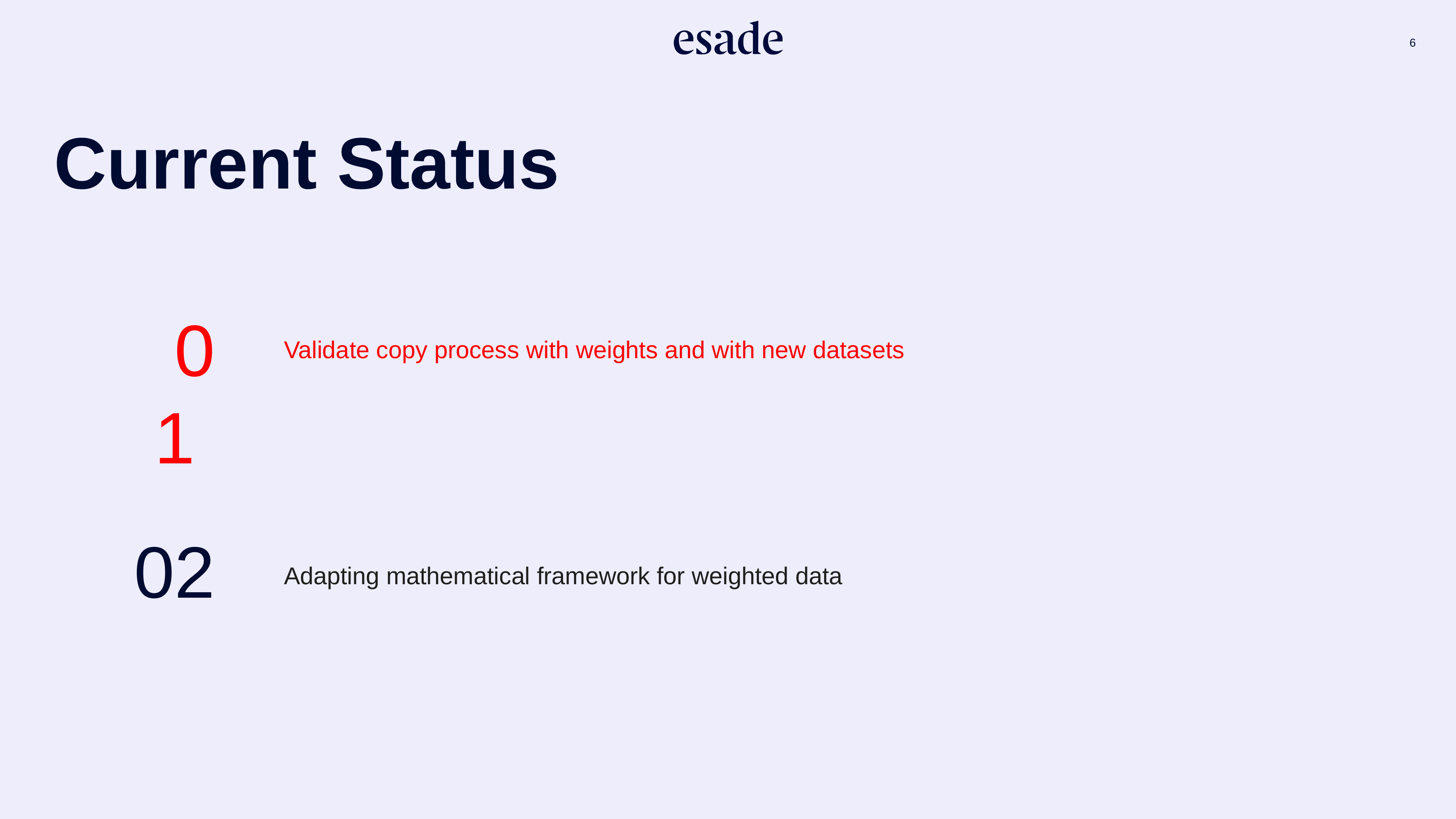

Current Status

01
Validate copy process with weights and with new datasets
02
Adapting mathematical framework for weighted data